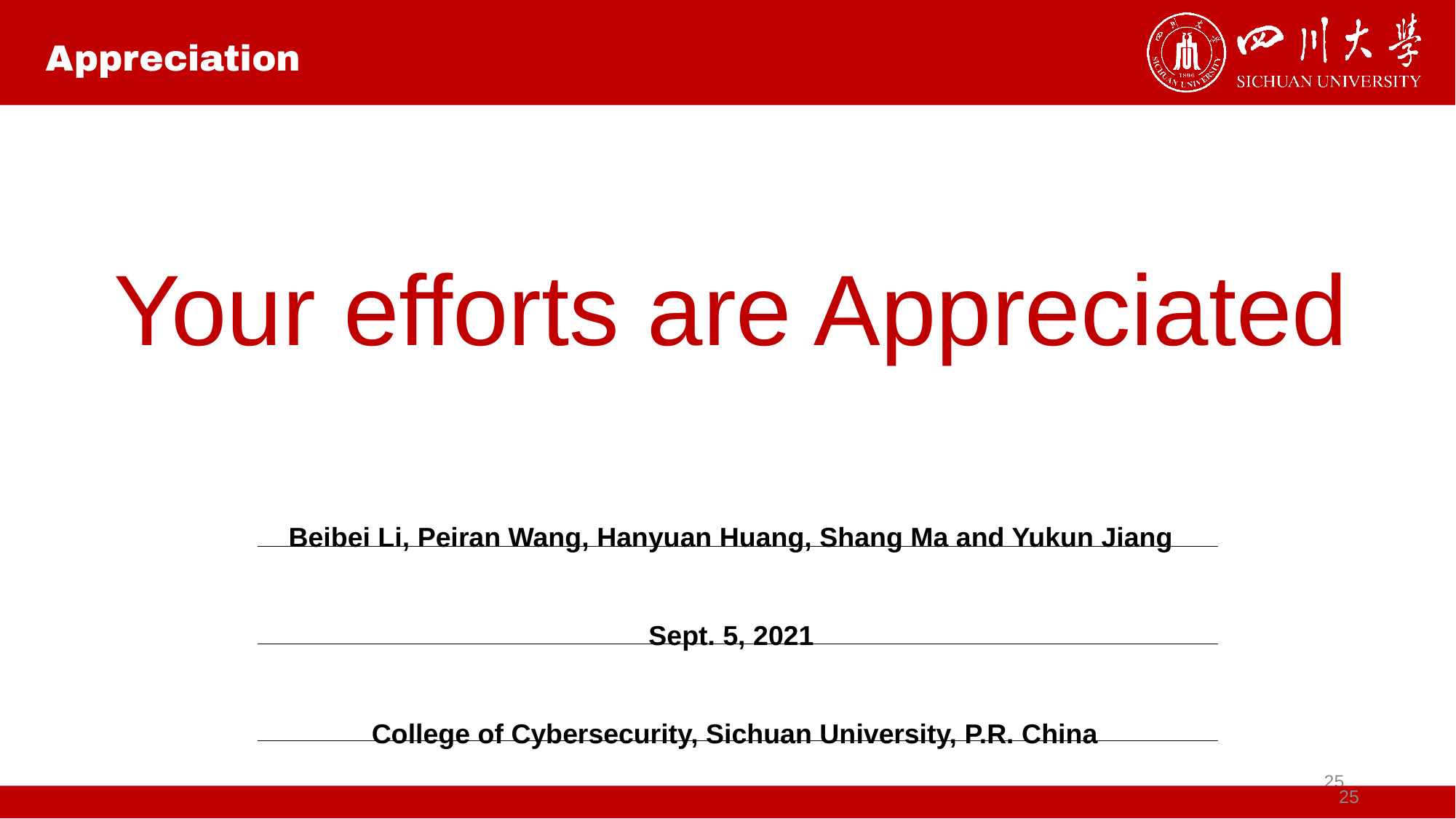

# Appreciation
Your efforts are Appreciated
Beibei Li, Peiran Wang, Hanyuan Huang, Shang Ma and Yukun Jiang
Sept. 5, 2021
 College of Cybersecurity, Sichuan University, P.R. China
25
25